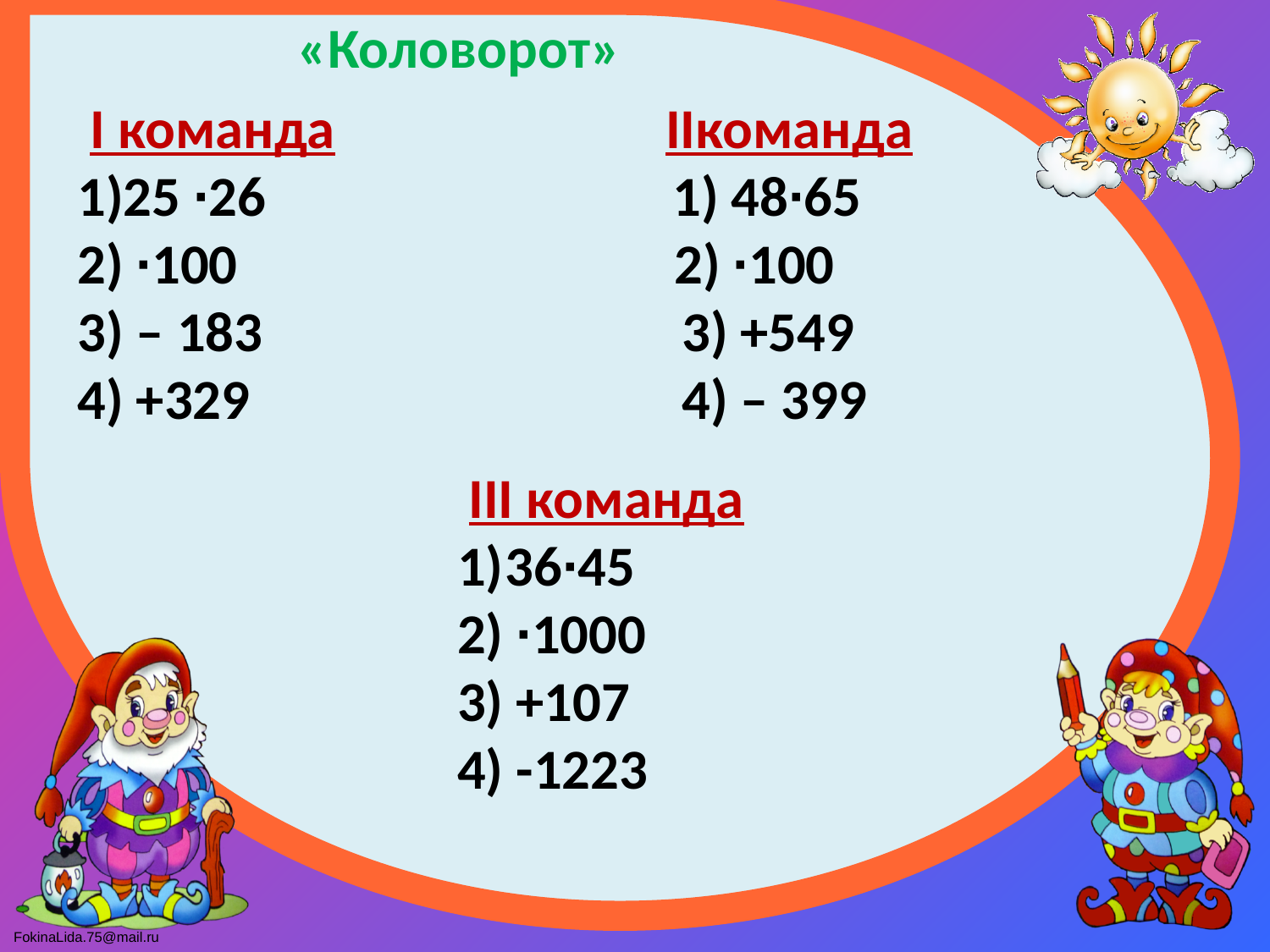

«Коловорот»
 І команда                          ІІкоманда
1)25 ∙26                                1) 48∙65
2) ∙100            	                 2) ∙100
3) – 183                                 3) +549
4) +329                                  4) – 399
 ІІІ команда
36∙45
2) ∙1000
3) +107
4) -1223